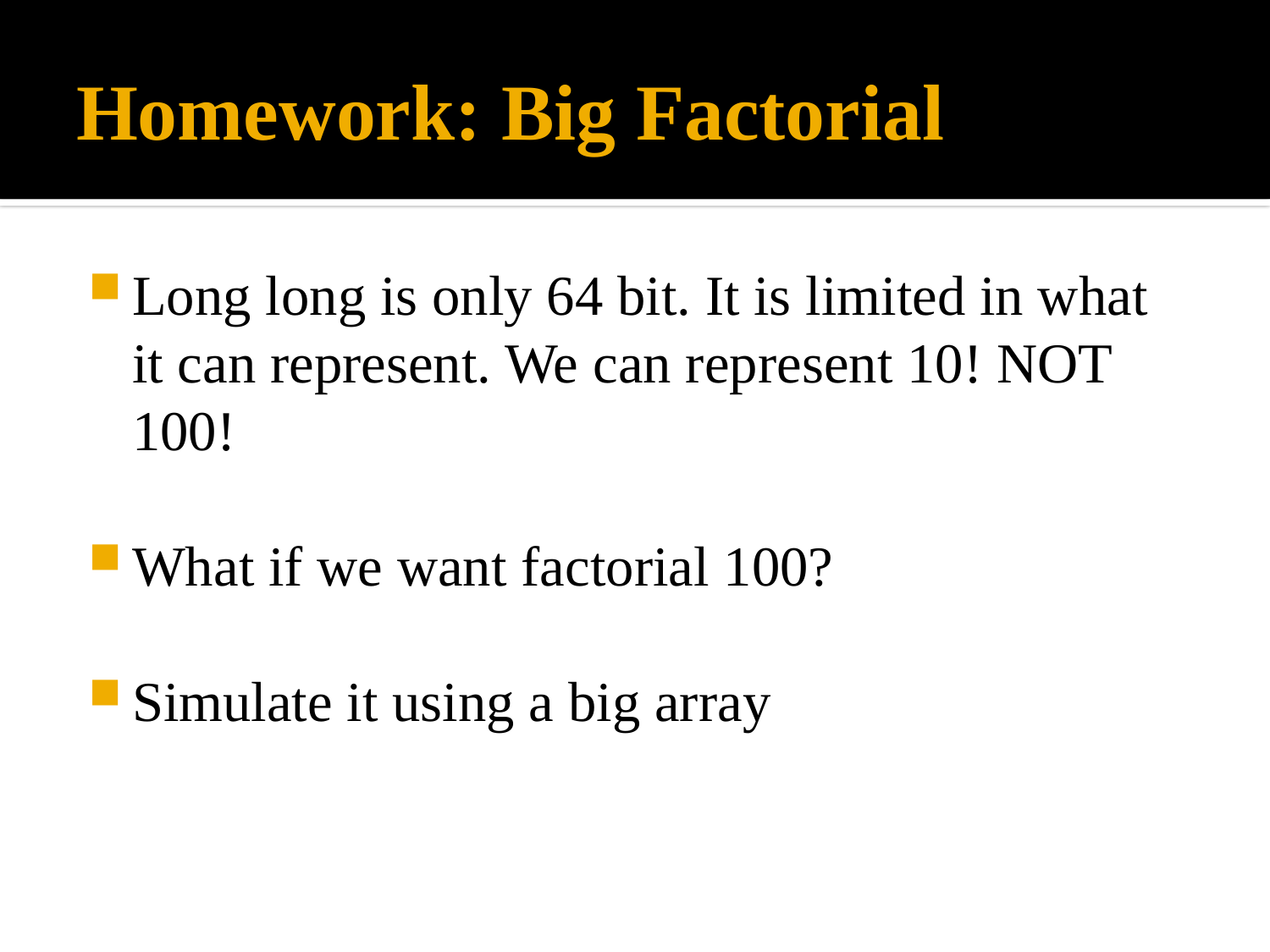

# Homework: Big Factorial
Long long is only 64 bit. It is limited in what it can represent. We can represent 10! NOT 100!

What if we want factorial 100?

Simulate it using a big array